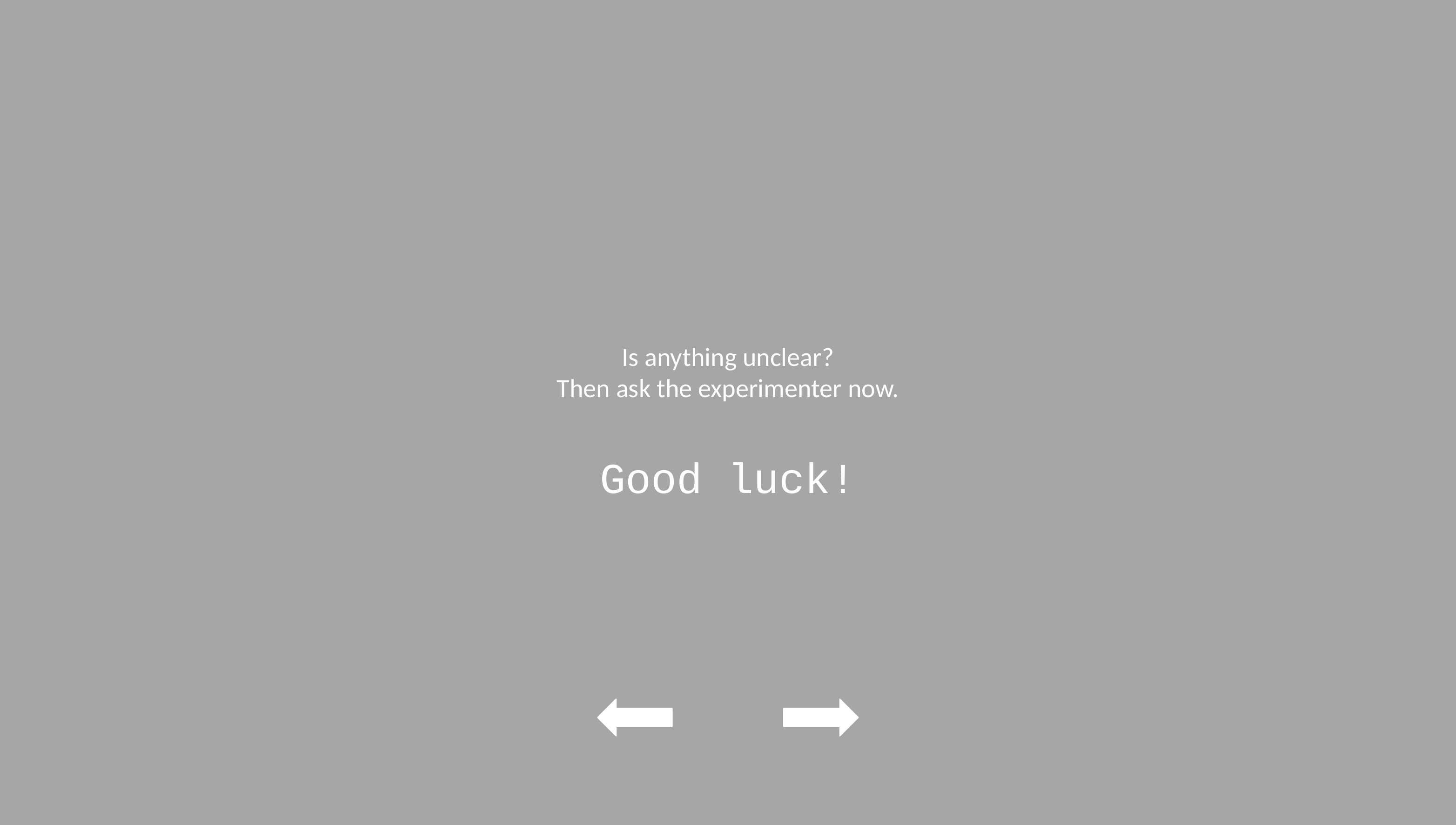

# Is anything unclear? Then ask the experimenter now. Good luck!